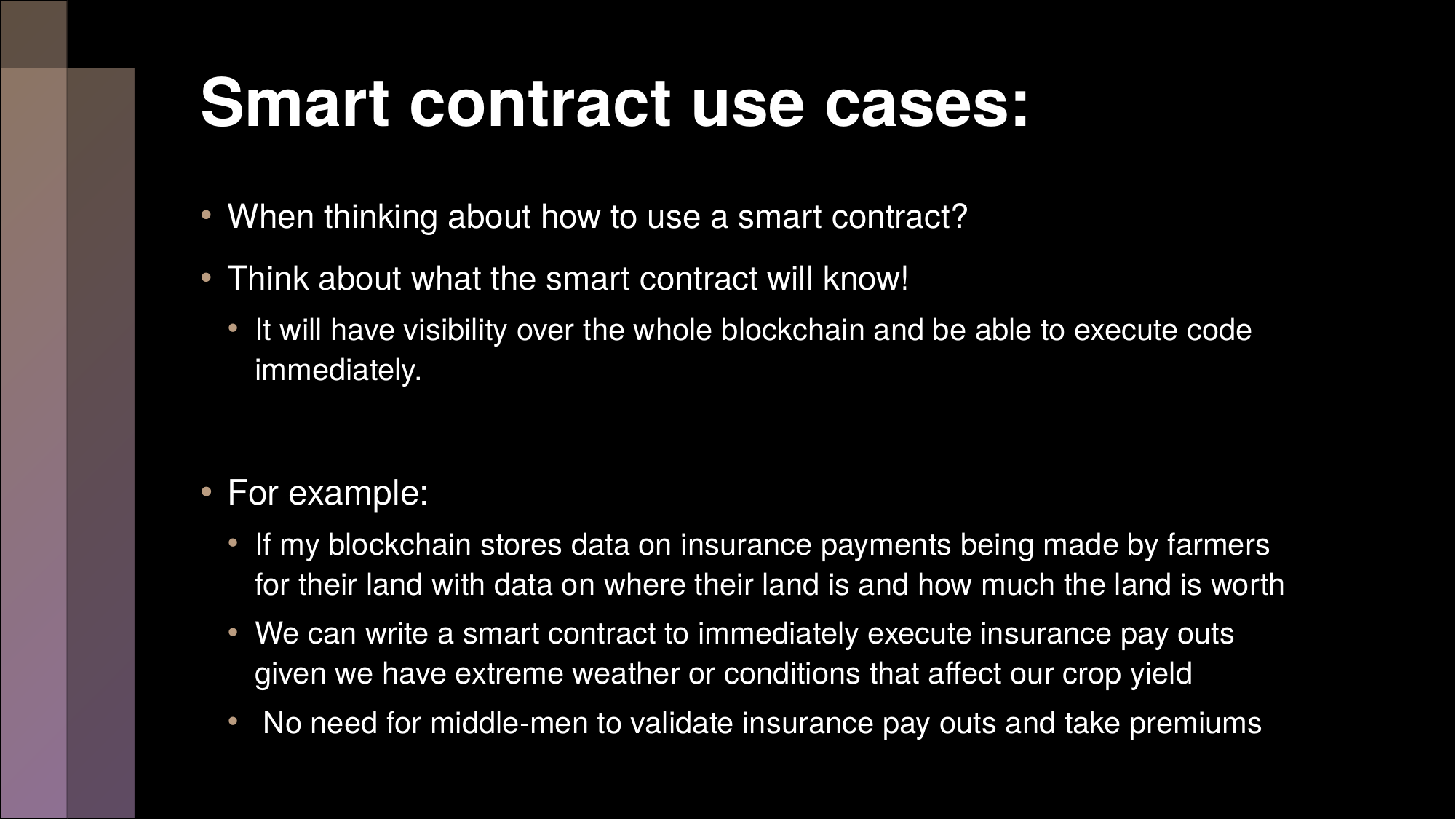

# Smart contract use cases:
When thinking about how to use a smart contract?
Think about what the smart contract will know!
It will have visibility over the whole blockchain and be able to execute code immediately.

For example:
If my blockchain stores data on insurance payments being made by farmers for their land with data on where their land is and how much the land is worth
We can write a smart contract to immediately execute insurance pay outs given we have extreme weather or conditions that affect our crop yield
 No need for middle-men to validate insurance pay outs and take premiums